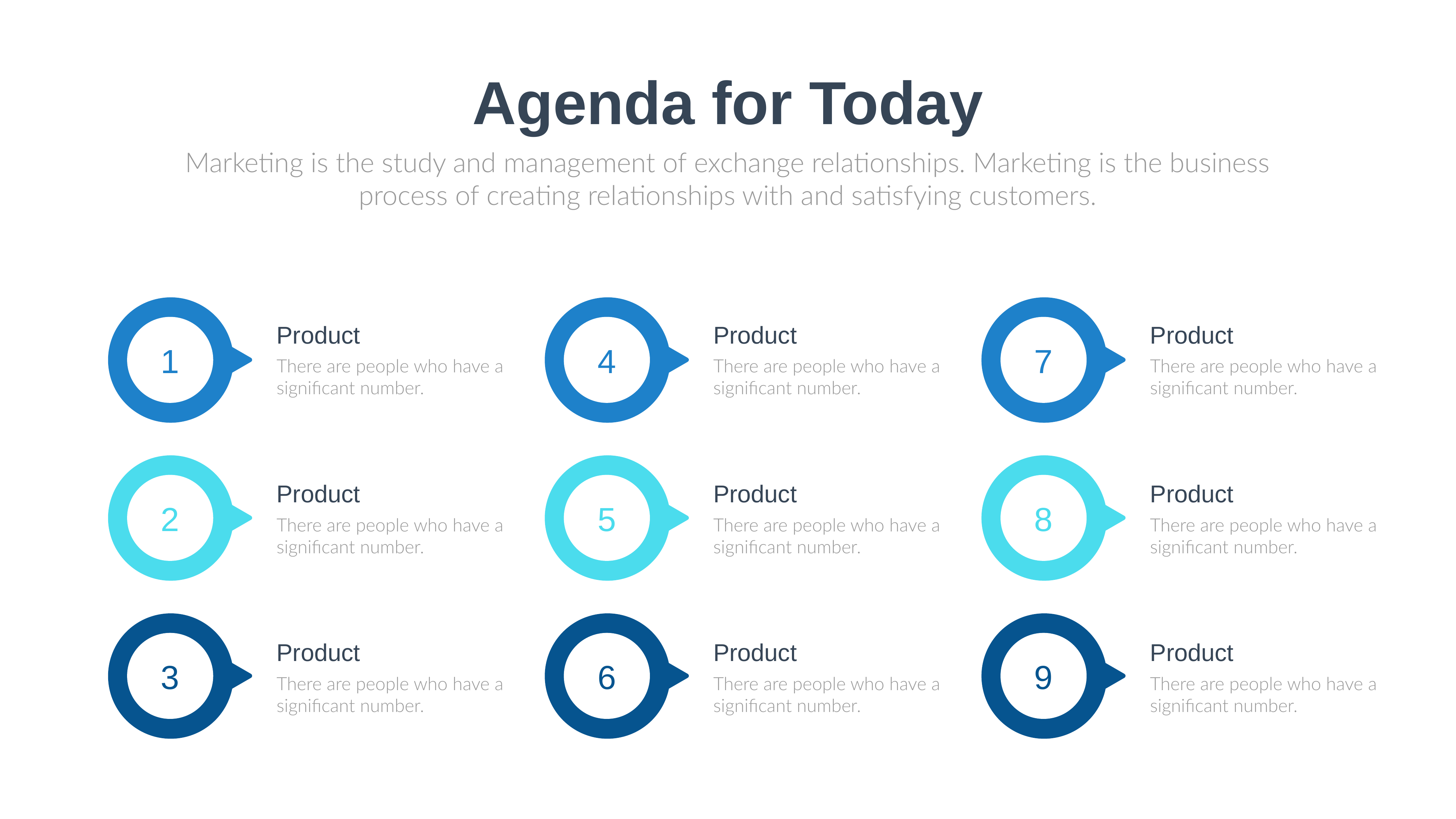

Agenda for Today
Marketing is the study and management of exchange relationships. Marketing is the business process of creating relationships with and satisfying customers.

1

2

3

4

5

6
Product
There are people who have a significant number.
Product
There are people who have a significant number.
Product
There are people who have a significant number.

7

8

9
Product
There are people who have a significant number.
Product
There are people who have a significant number.
Product
There are people who have a significant number.
Product
There are people who have a significant number.
Product
There are people who have a significant number.
Product
There are people who have a significant number.